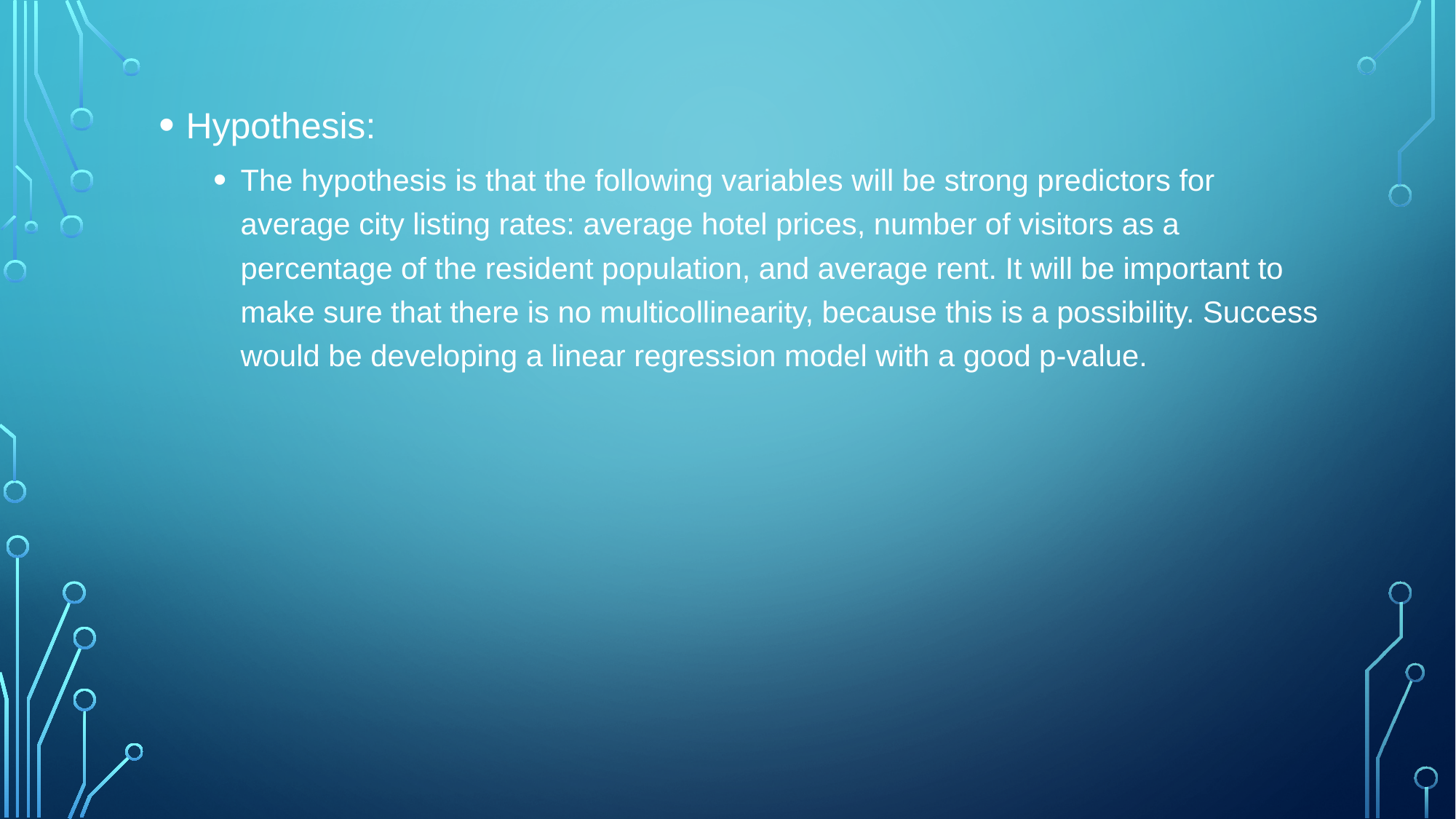

Hypothesis:
The hypothesis is that the following variables will be strong predictors for average city listing rates: average hotel prices, number of visitors as a percentage of the resident population, and average rent. It will be important to make sure that there is no multicollinearity, because this is a possibility. Success would be developing a linear regression model with a good p-value.